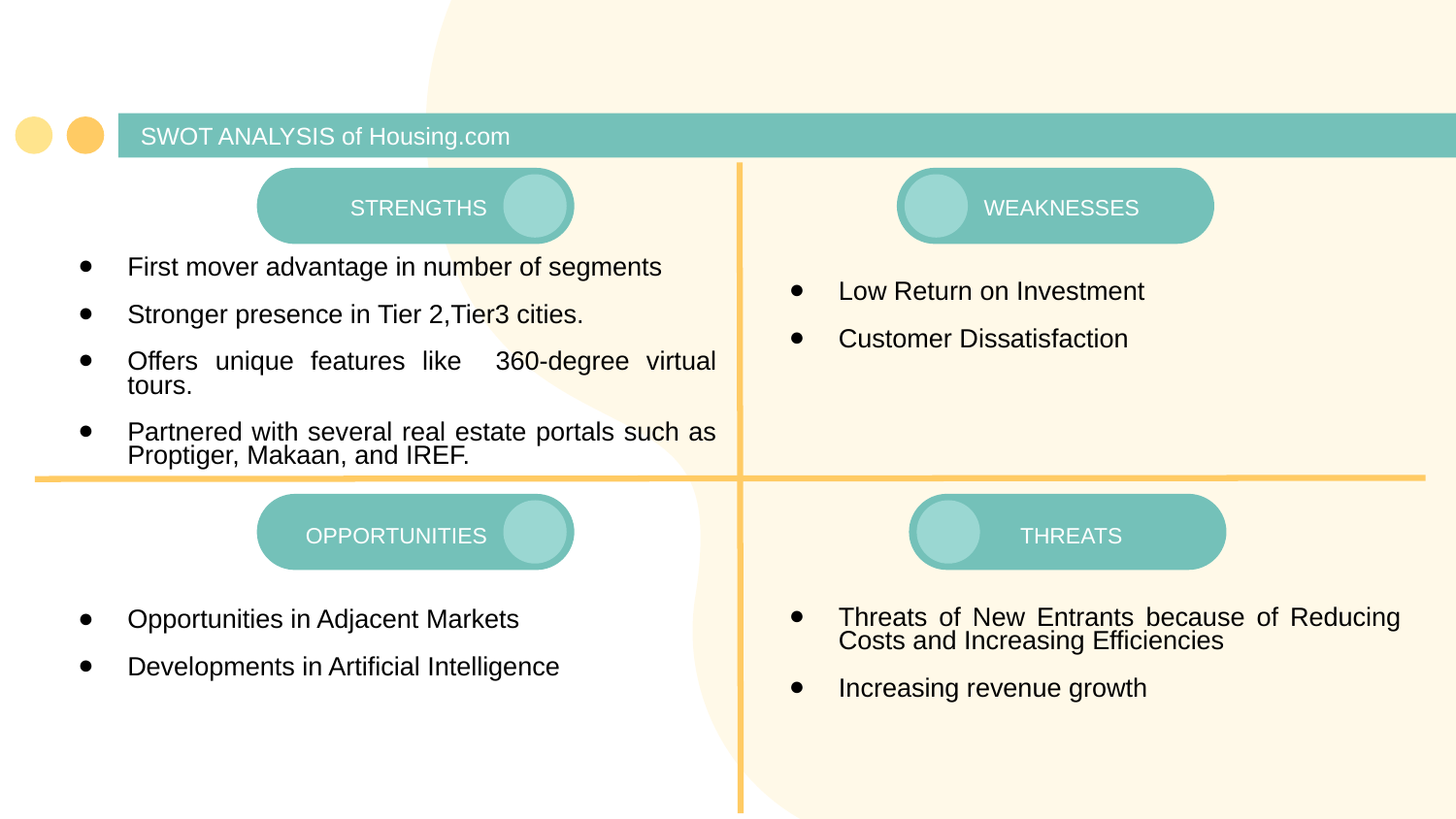

# SWOT ANALYSIS of Housing.com

STRENGTHS
WEAKNESSES
First mover advantage in number of segments

Stronger presence in Tier 2,Tier3 cities.

Offers unique features like  360-degree virtual tours.

Partnered with several real estate portals such as Proptiger, Makaan, and IREF.

Low Return on Investment

Customer Dissatisfaction

OPPORTUNITIES
THREATS
Threats of New Entrants because of Reducing Costs and Increasing Efficiencies

Increasing revenue growth

Opportunities in Adjacent Markets

Developments in Artificial Intelligence